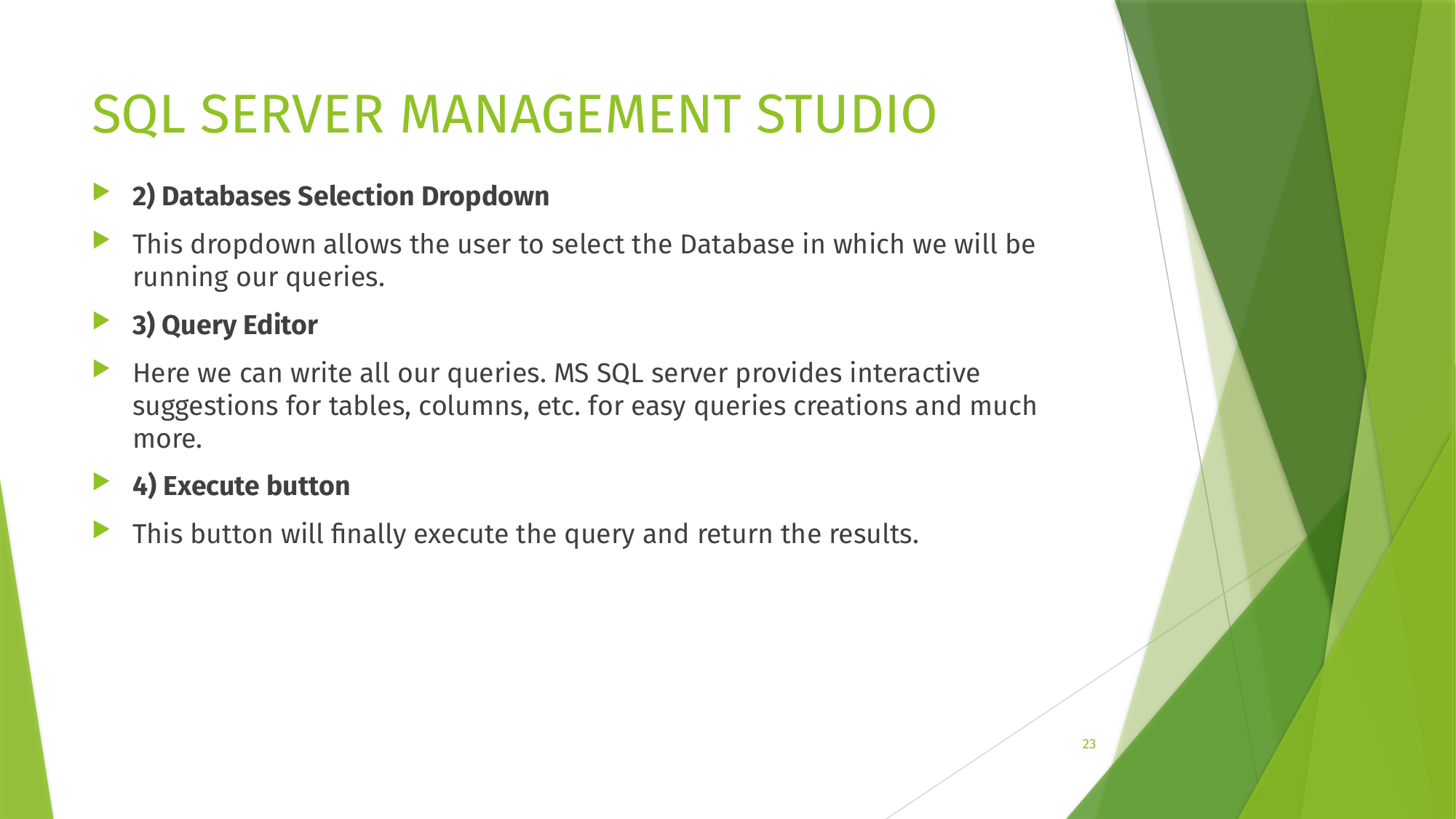

# SQL SERVER MANAGEMENT STUDIO
2) Databases Selection Dropdown
This dropdown allows the user to select the Database in which we will be running our queries.
3) Query Editor
Here we can write all our queries. MS SQL server provides interactive suggestions for tables, columns, etc. for easy queries creations and much more.
4) Execute button
This button will finally execute the query and return the results.

23